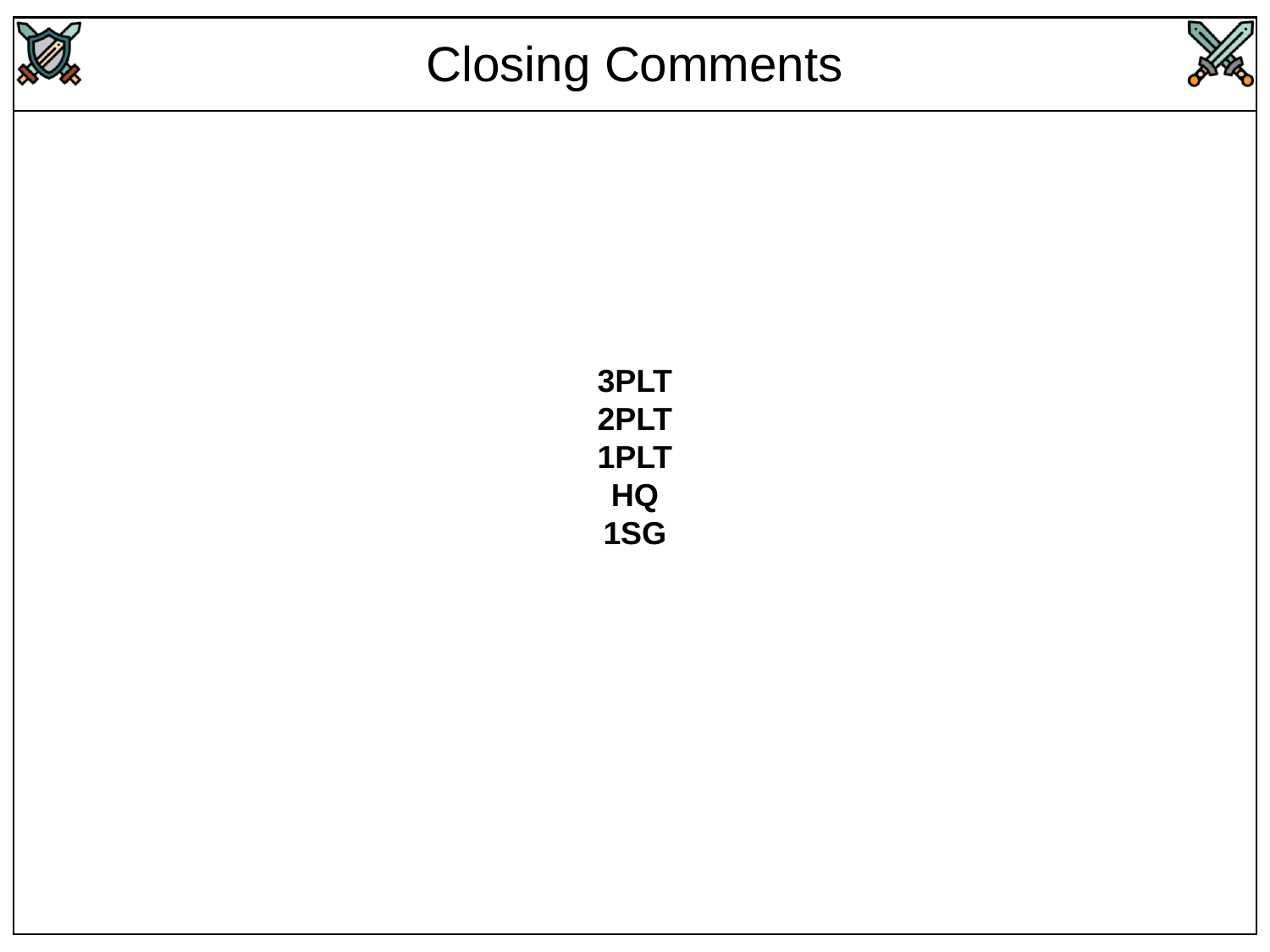

Closing Comments
3PLT
2PLT
1PLT
HQ
1SG